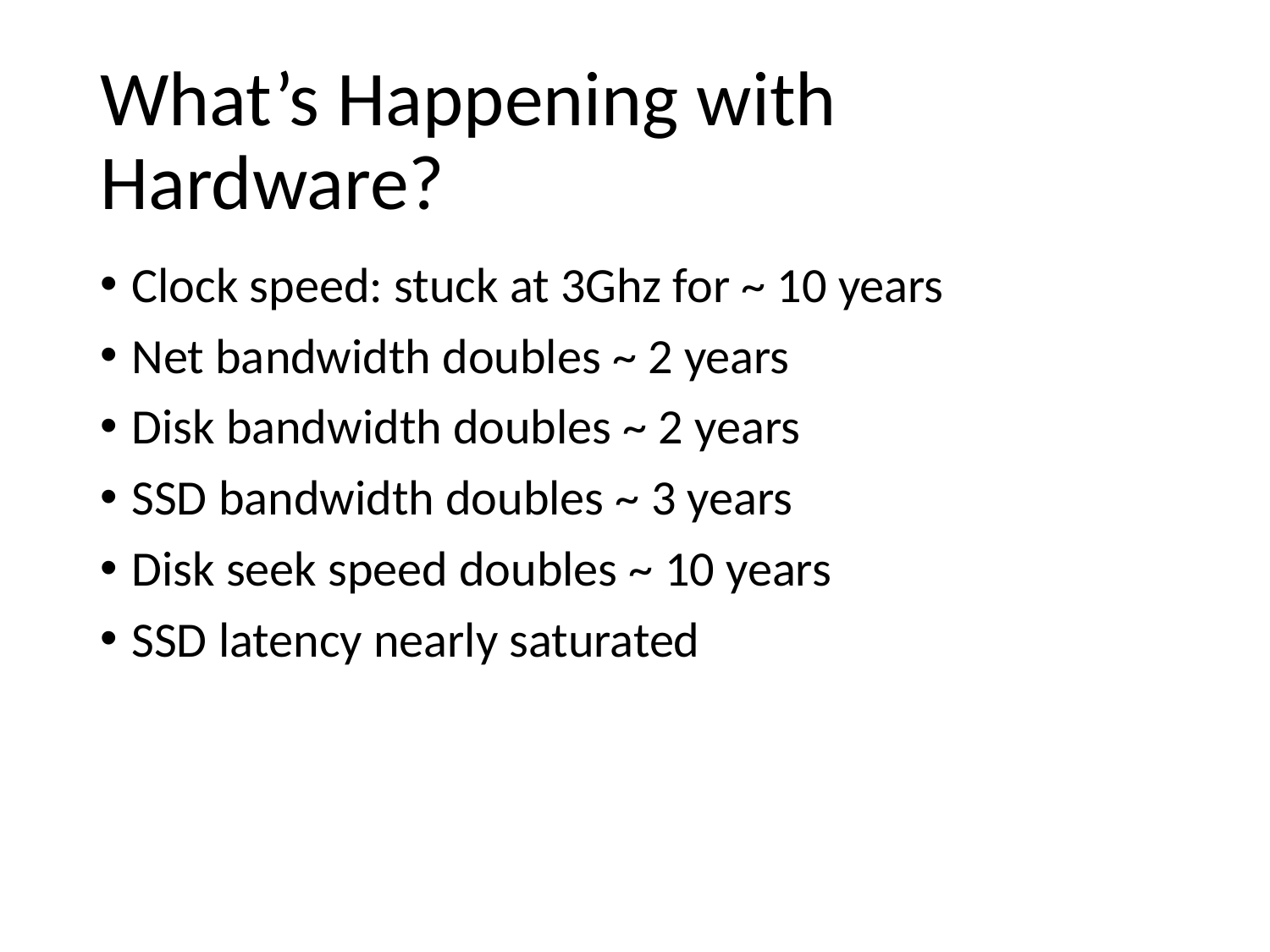

# What’s Happening with Hardware?
Clock speed: stuck at 3Ghz for ~ 10 years
Net bandwidth doubles ~ 2 years
Disk bandwidth doubles ~ 2 years
SSD bandwidth doubles ~ 3 years
Disk seek speed doubles ~ 10 years
SSD latency nearly saturated